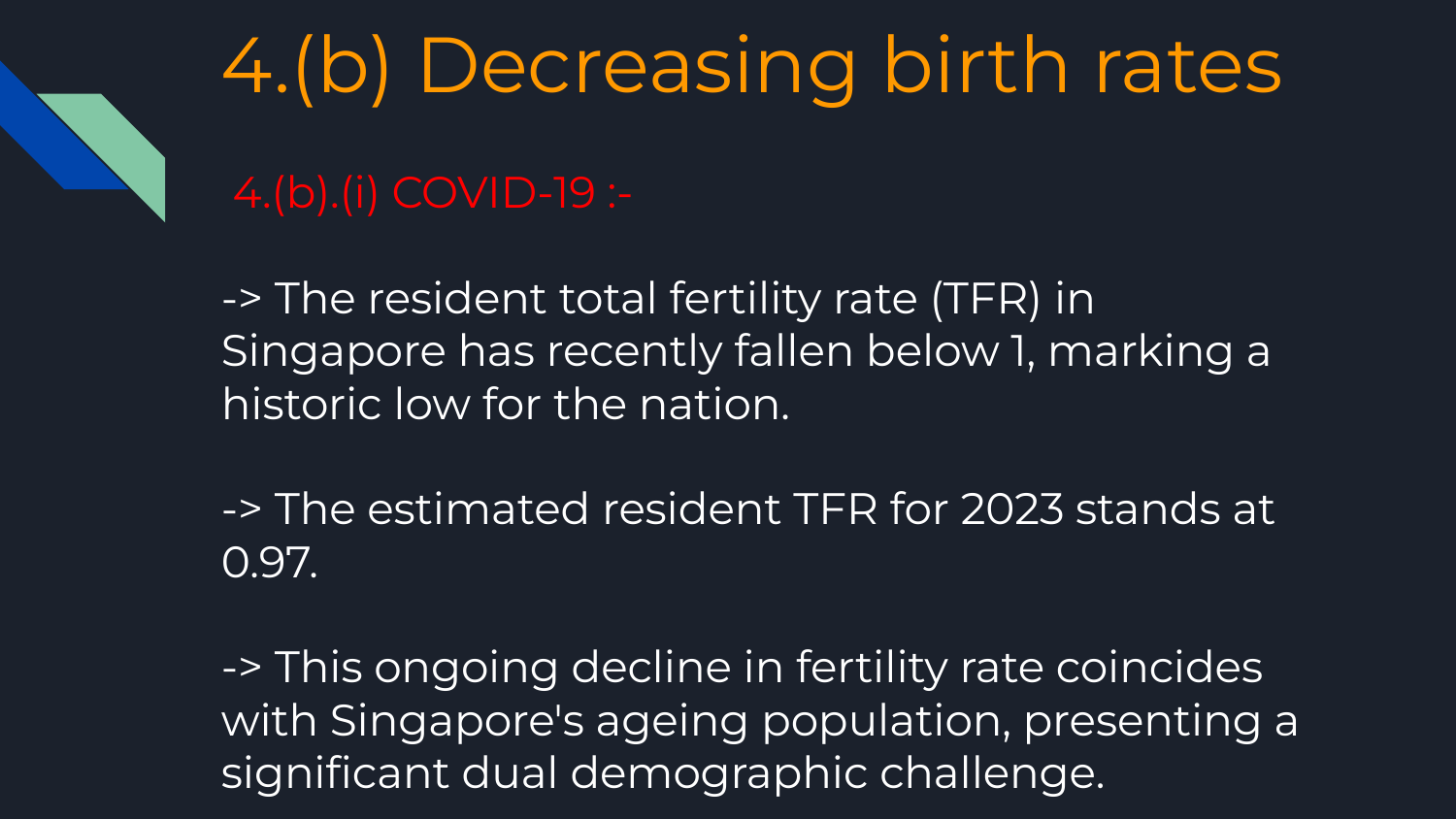

# 4.(b) Decreasing birth rates
 4.(b).(i) COVID-19 :-

-> The resident total fertility rate (TFR) in Singapore has recently fallen below 1, marking a historic low for the nation.

-> The estimated resident TFR for 2023 stands at 0.97.

-> This ongoing decline in fertility rate coincides with Singapore's ageing population, presenting a significant dual demographic challenge.